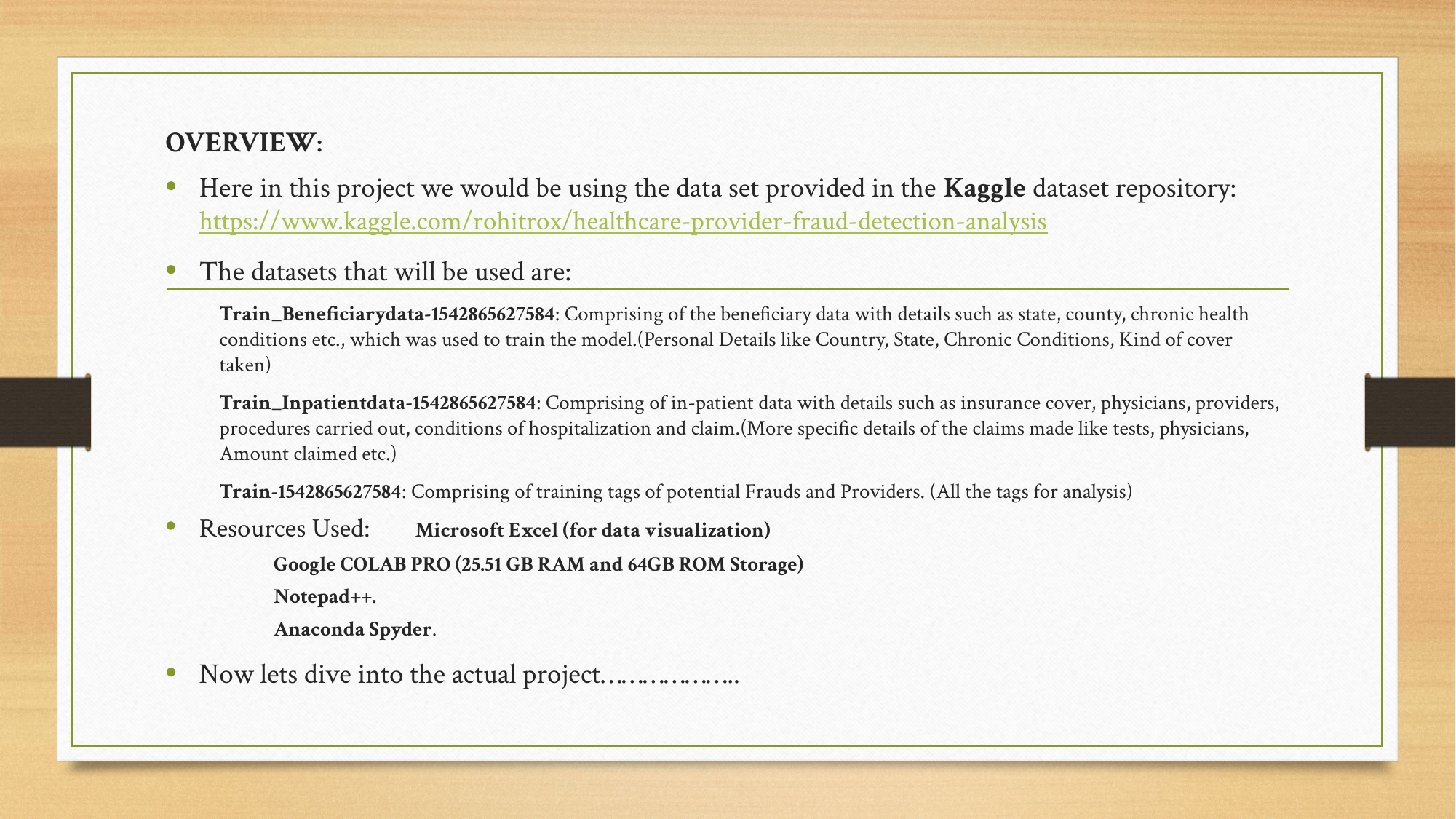

# OVERVIEW:
Here in this project we would be using the data set provided in the Kaggle dataset repository: https://www.kaggle.com/rohitrox/healthcare-provider-fraud-detection-analysis
The datasets that will be used are:
Train_Beneficiarydata-1542865627584: Comprising of the beneficiary data with details such as state, county, chronic health conditions etc., which was used to train the model.(Personal Details like Country, State, Chronic Conditions, Kind of cover taken)
Train_Inpatientdata-1542865627584: Comprising of in-patient data with details such as insurance cover, physicians, providers, procedures carried out, conditions of hospitalization and claim.(More specific details of the claims made like tests, physicians, Amount claimed etc.)
Train-1542865627584: Comprising of training tags of potential Frauds and Providers. (All the tags for analysis)
Resources Used:																		Microsoft Excel (for data visualization)
	Google COLAB PRO (25.51 GB RAM and 64GB ROM Storage)
	Notepad++.
	Anaconda Spyder.
Now lets dive into the actual project………………..